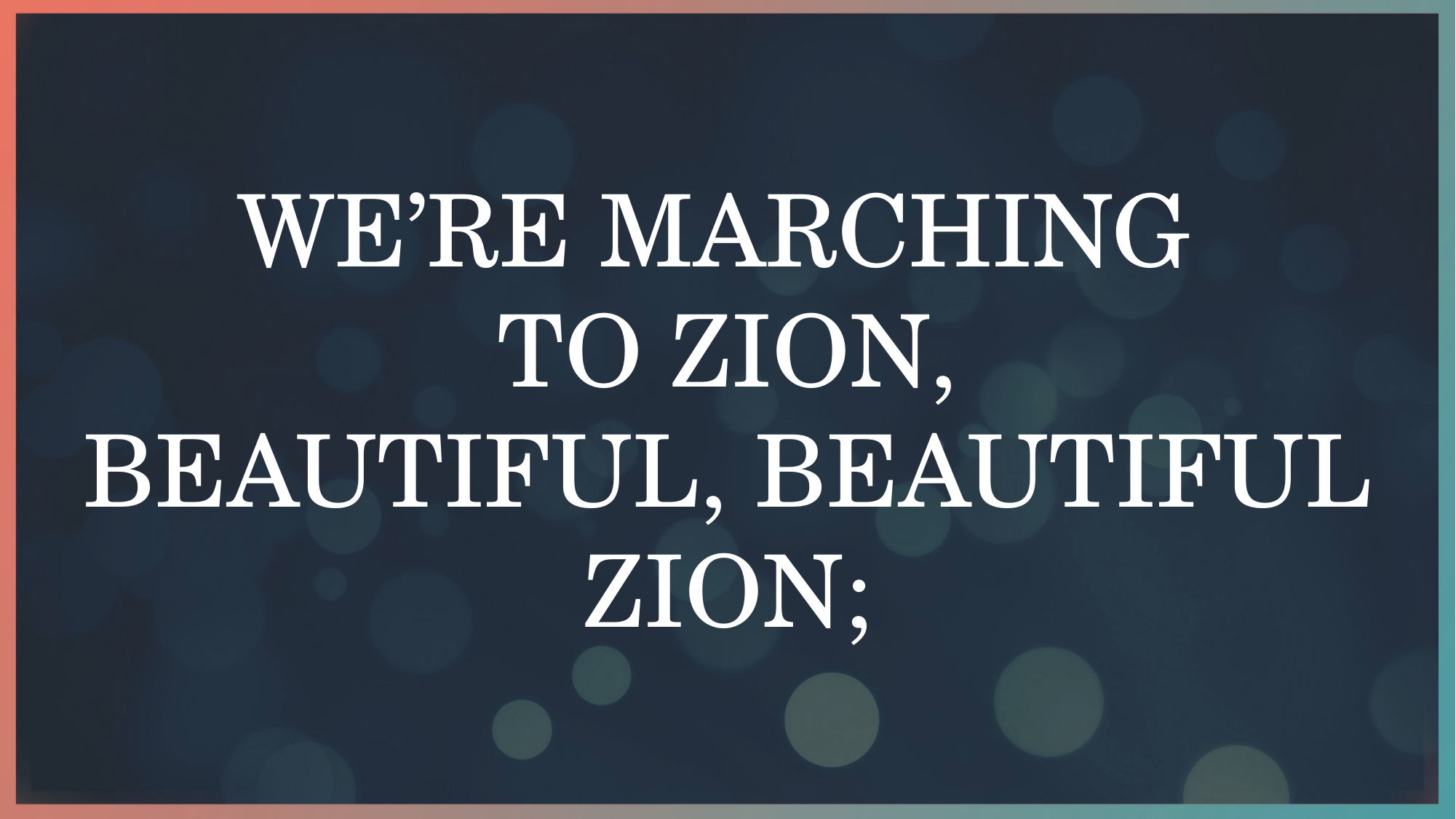

WE’RE MARCHING
TO ZION,
BEAUTIFUL, BEAUTIFUL ZION;